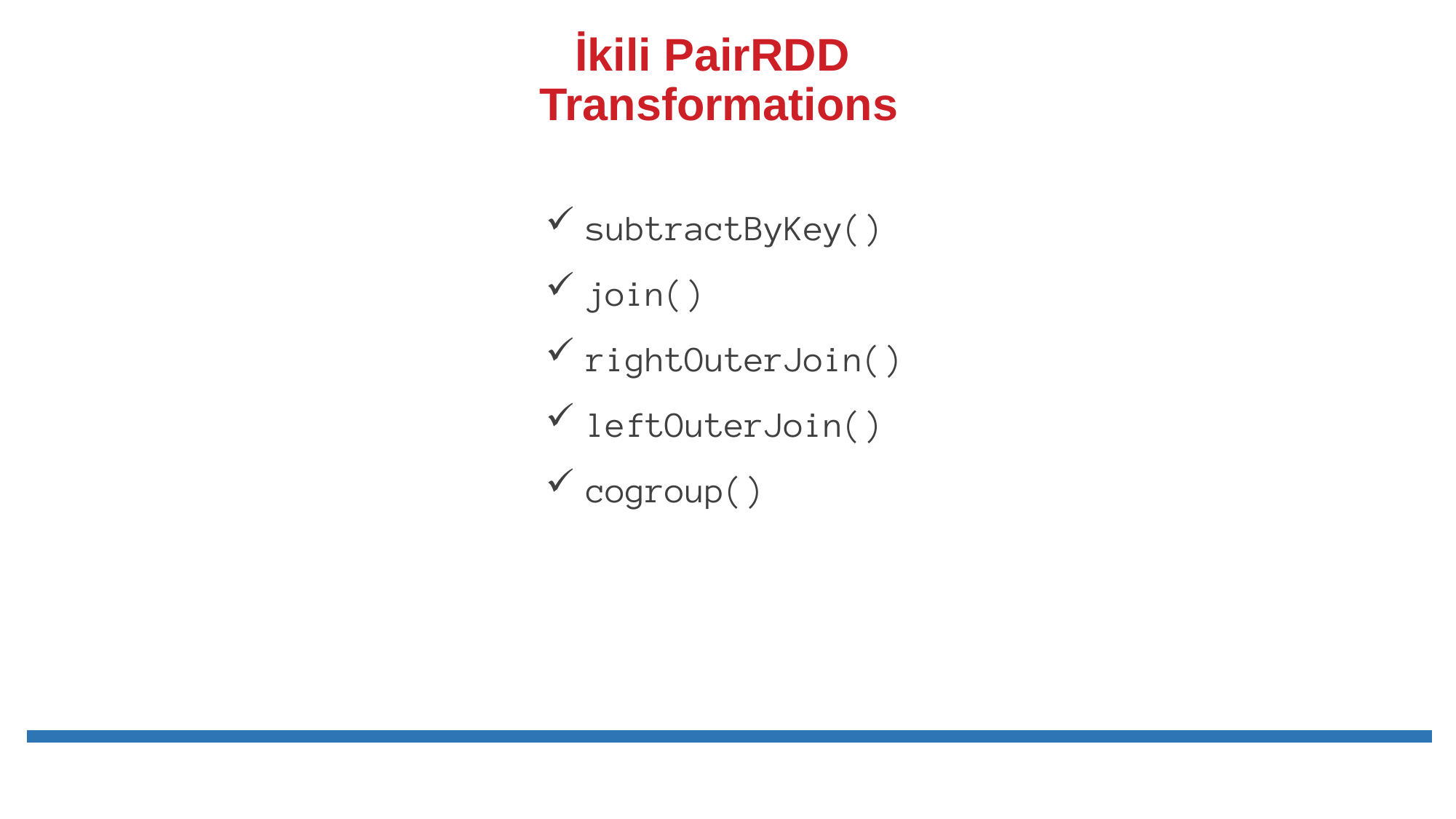

# İkili PairRDD Transformations
subtractByKey()
join()
rightOuterJoin()
leftOuterJoin()
cogroup()